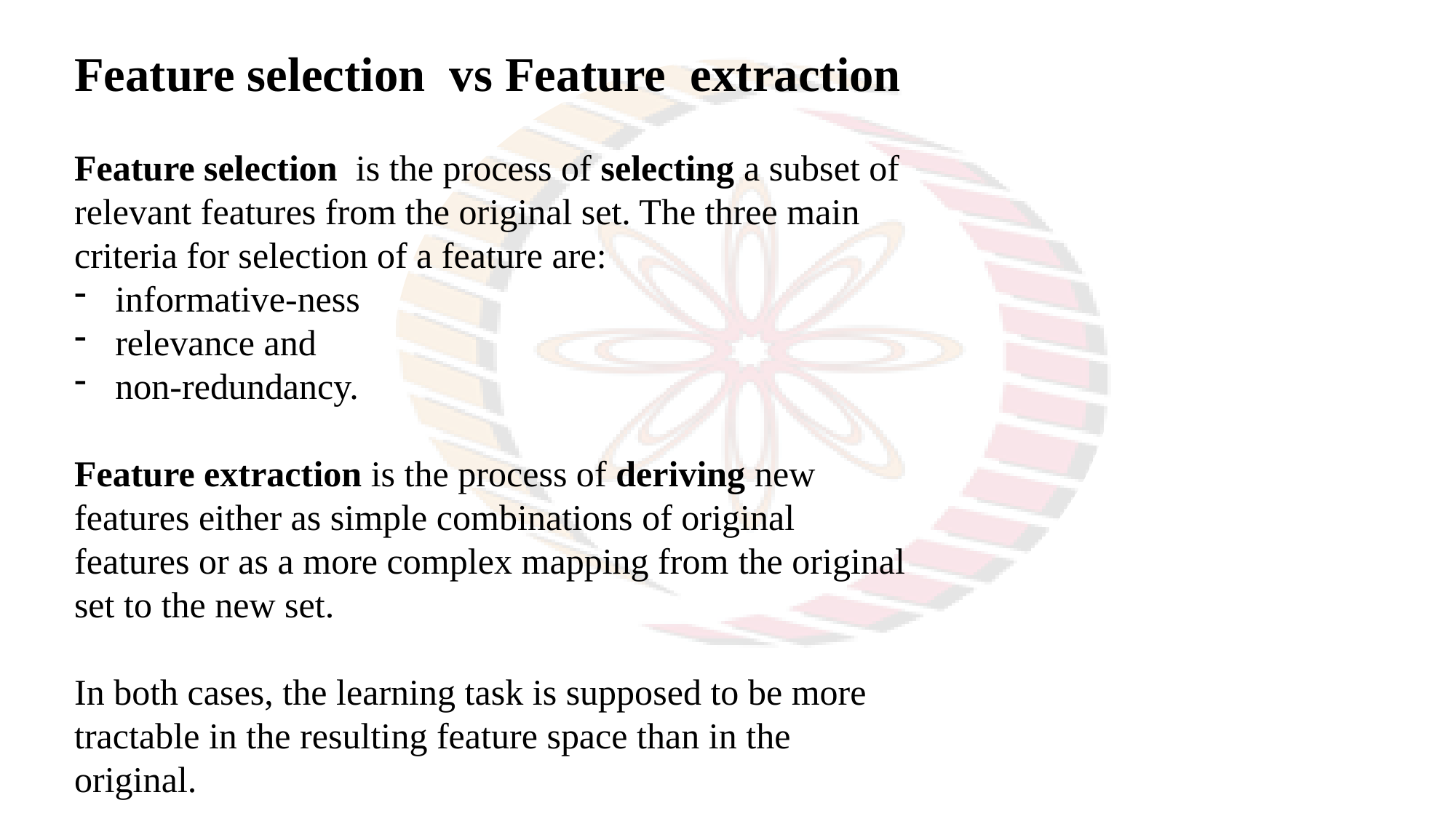

Feature selection  vs Feature  extraction

Feature selection  is the process of selecting a subset of relevant features from the original set. The three main criteria for selection of a feature are:
informative-ness
relevance and
non-redundancy.

Feature extraction is the process of deriving new features either as simple combinations of original features or as a more complex mapping from the original set to the new set.

In both cases, the learning task is supposed to be more tractable in the resulting feature space than in the original.